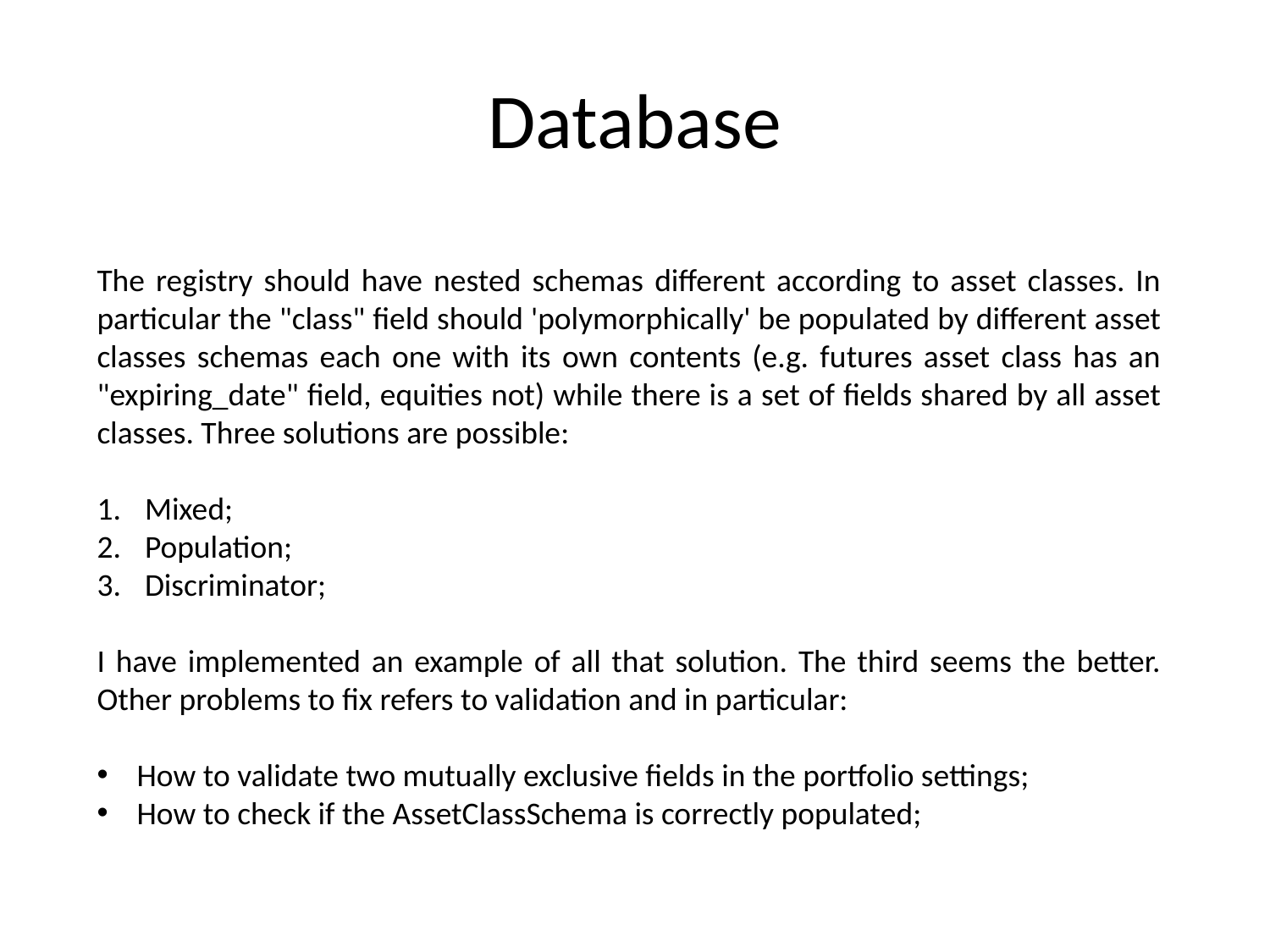

# Database
The registry should have nested schemas different according to asset classes. In particular the "class" field should 'polymorphically' be populated by different asset classes schemas each one with its own contents (e.g. futures asset class has an "expiring_date" field, equities not) while there is a set of fields shared by all asset classes. Three solutions are possible:

Mixed;
Population;
Discriminator;

I have implemented an example of all that solution. The third seems the better. Other problems to fix refers to validation and in particular:

How to validate two mutually exclusive fields in the portfolio settings;
How to check if the AssetClassSchema is correctly populated;